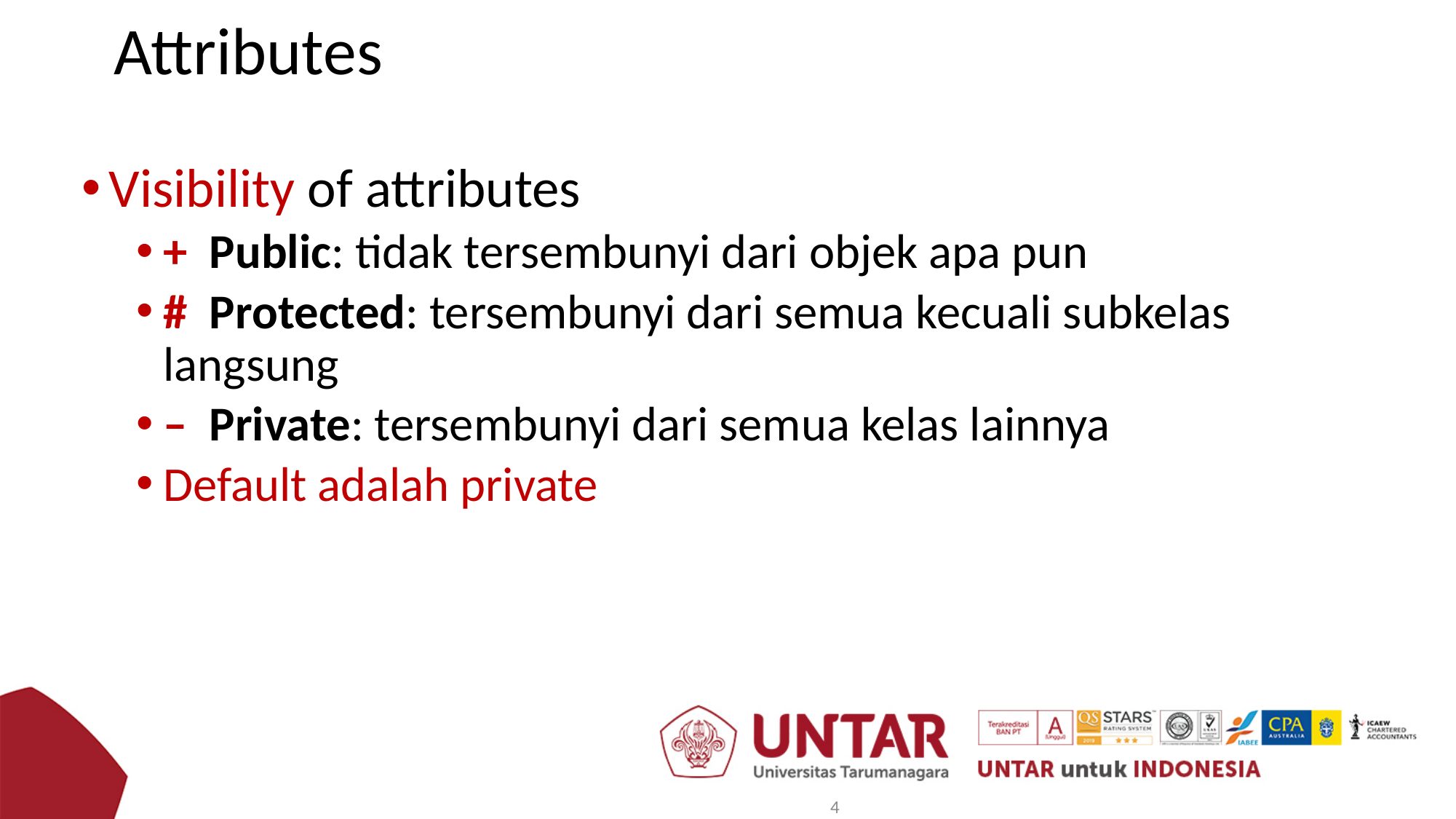

# Attributes
Visibility of attributes
+  Public: tidak tersembunyi dari objek apa pun
#  Protected: tersembunyi dari semua kecuali subkelas langsung
–  Private: tersembunyi dari semua kelas lainnya
Default adalah private
4